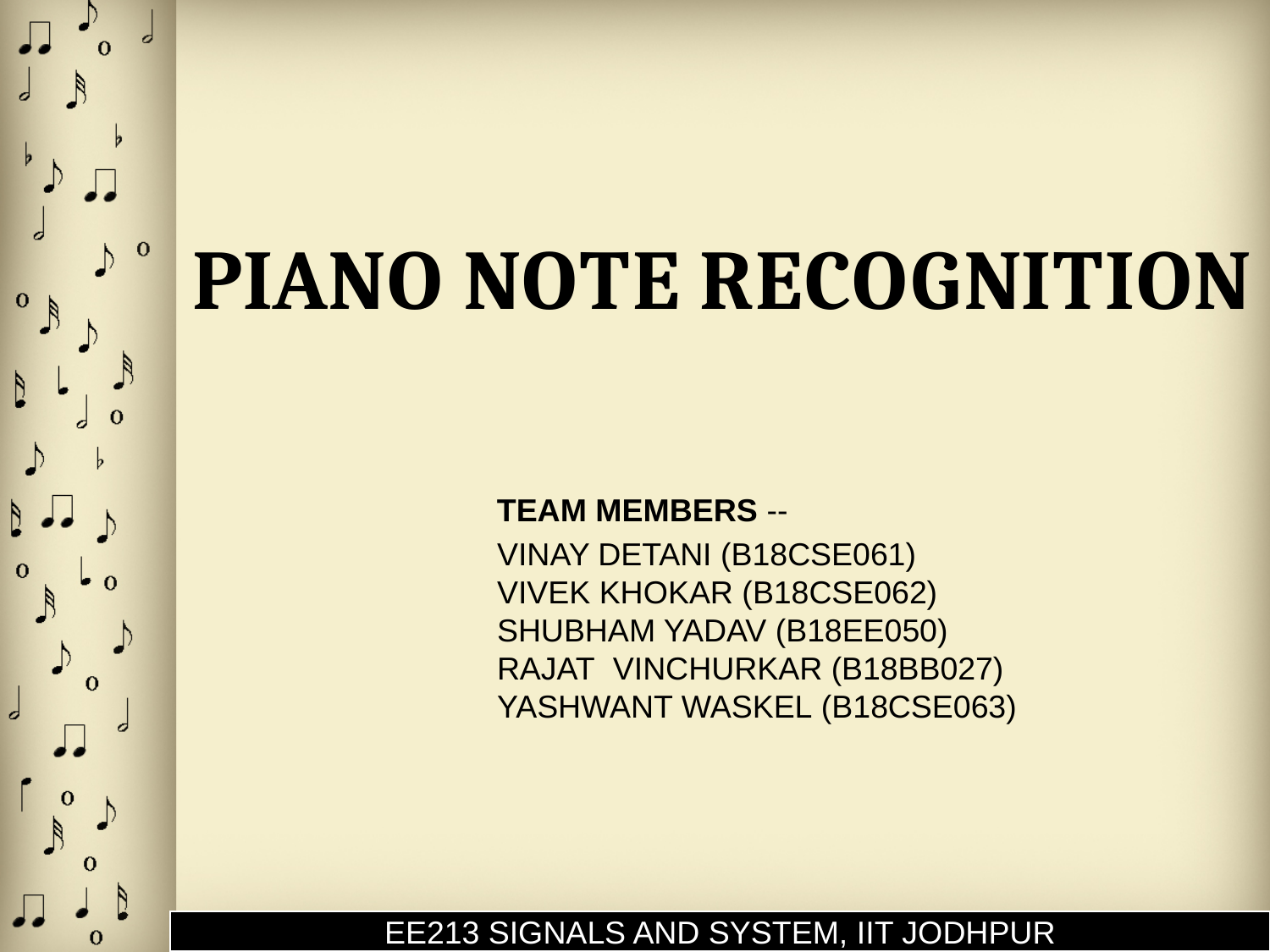

# PIANO NOTE RECOGNITION
TEAM MEMBERS --
VINAY DETANI (B18CSE061)
VIVEK KHOKAR (B18CSE062)
SHUBHAM YADAV (B18EE050)
RAJAT  VINCHURKAR (B18BB027)
YASHWANT WASKEL (B18CSE063)
EE213 SIGNALS AND SYSTEM, IIT JODHPUR